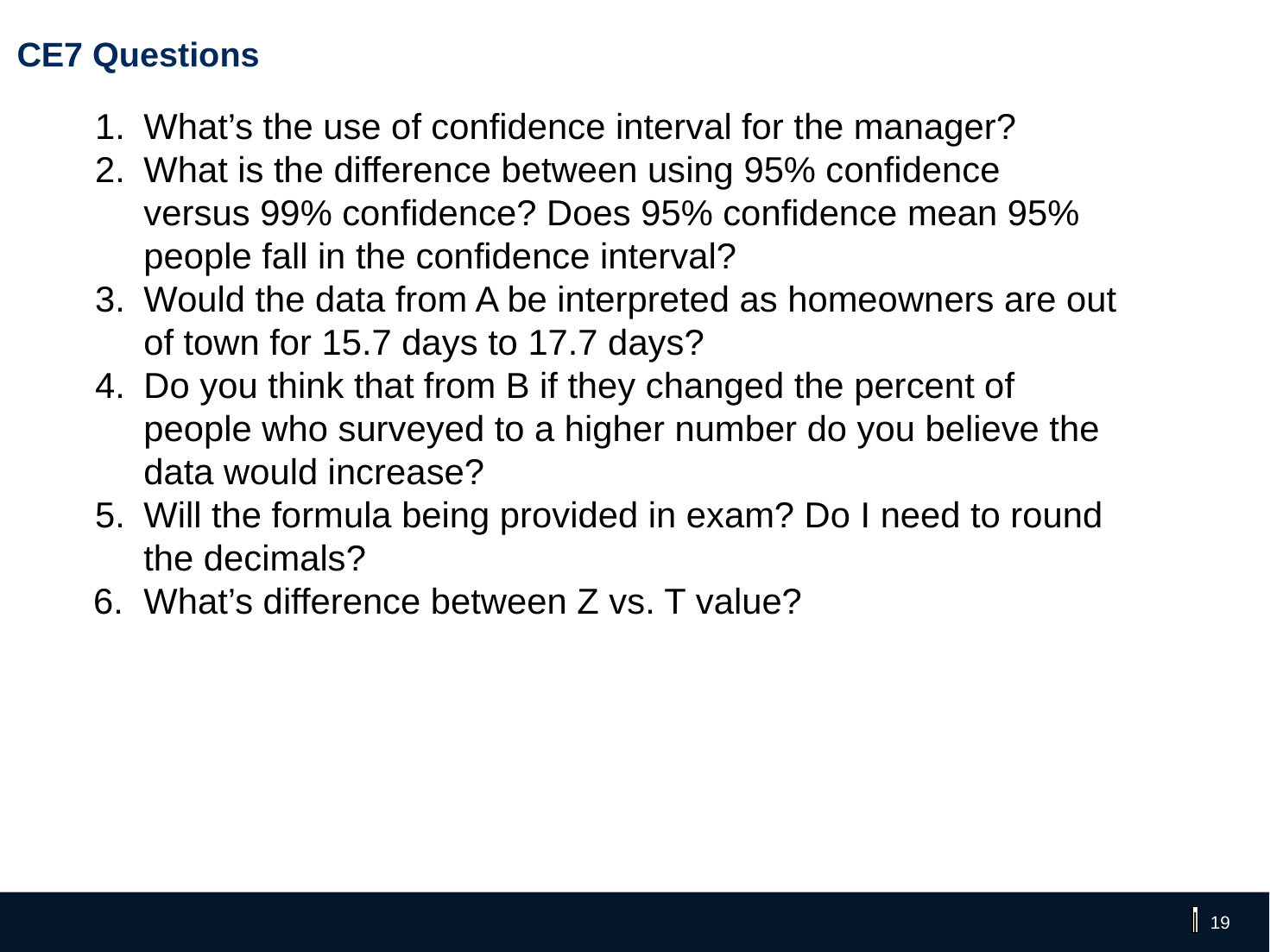

# CE7 Questions
What’s the use of confidence interval for the manager?
What is the difference between using 95% confidence versus 99% confidence? Does 95% confidence mean 95% people fall in the confidence interval?
Would the data from A be interpreted as homeowners are out of town for 15.7 days to 17.7 days?
Do you think that from B if they changed the percent of people who surveyed to a higher number do you believe the data would increase?
Will the formula being provided in exam? Do I need to round the decimals?
What’s difference between Z vs. T value?
19